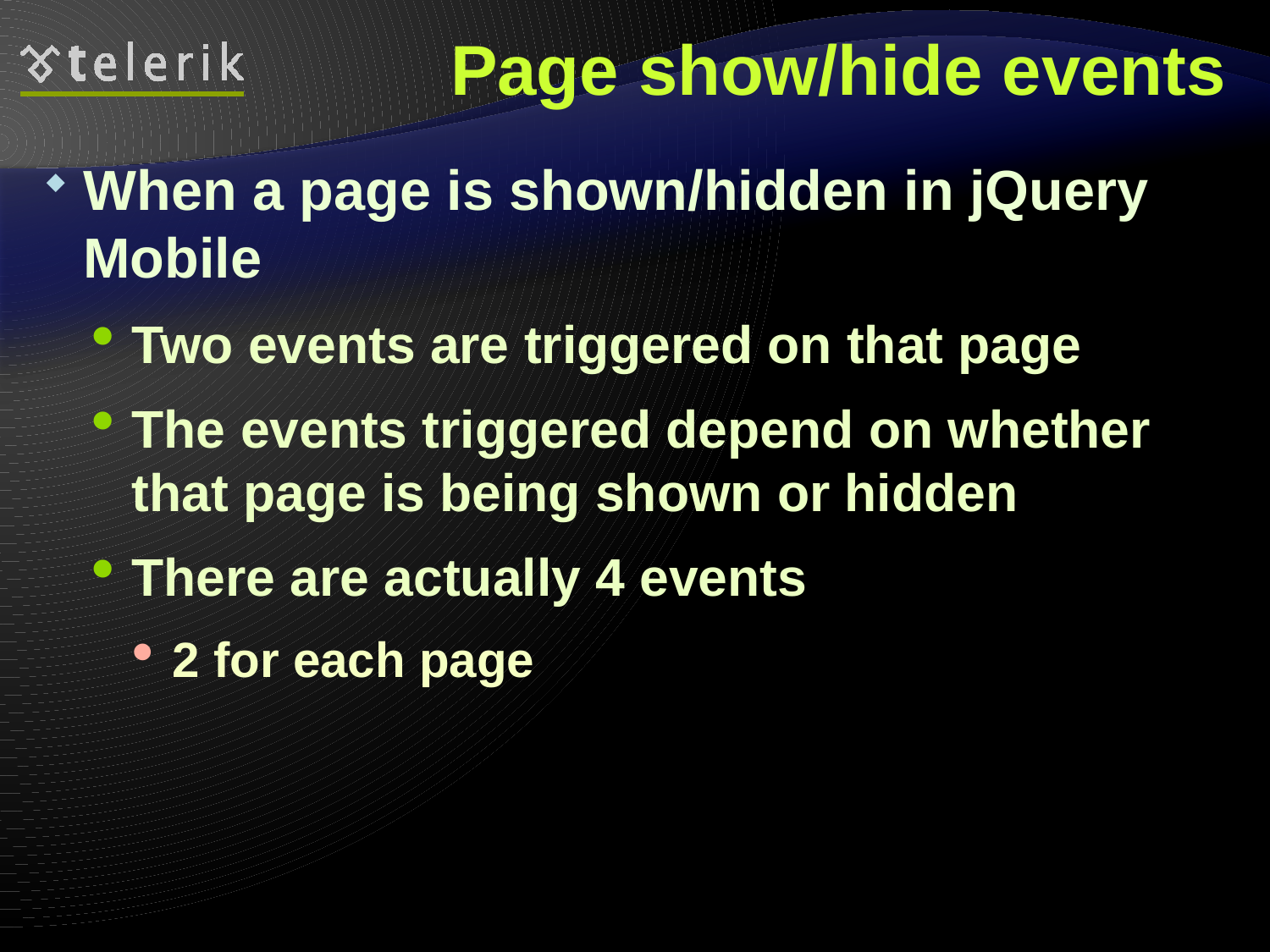

# Page show/hide events
When a page is shown/hidden in jQuery Mobile
Two events are triggered on that page
The events triggered depend on whether that page is being shown or hidden
There are actually 4 events
2 for each page